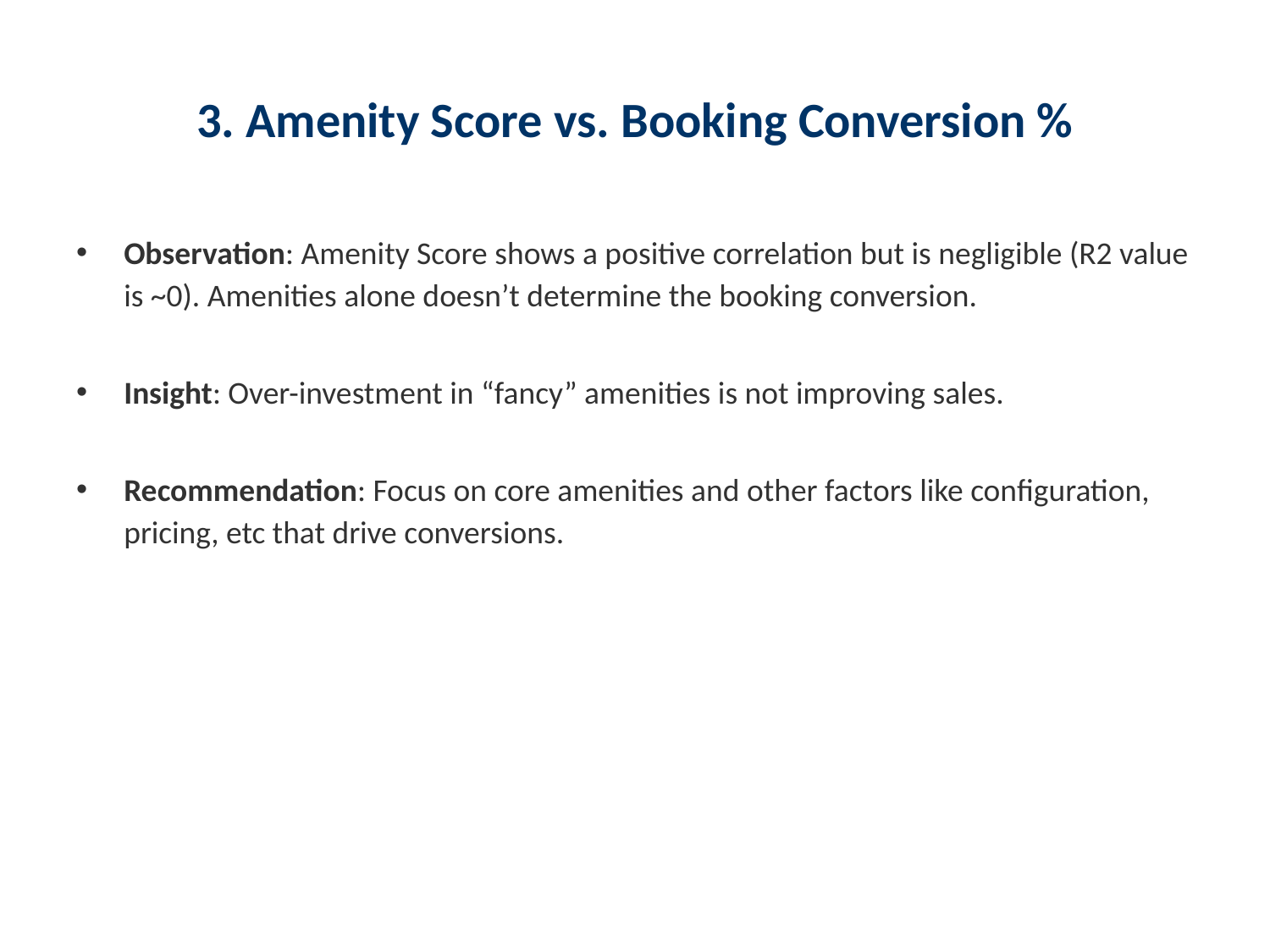

# 3. Amenity Score vs. Booking Conversion %
Observation: Amenity Score shows a positive correlation but is negligible (R2 value is ~0). Amenities alone doesn’t determine the booking conversion.

Insight: Over-investment in “fancy” amenities is not improving sales.

Recommendation: Focus on core amenities and other factors like configuration, pricing, etc that drive conversions.